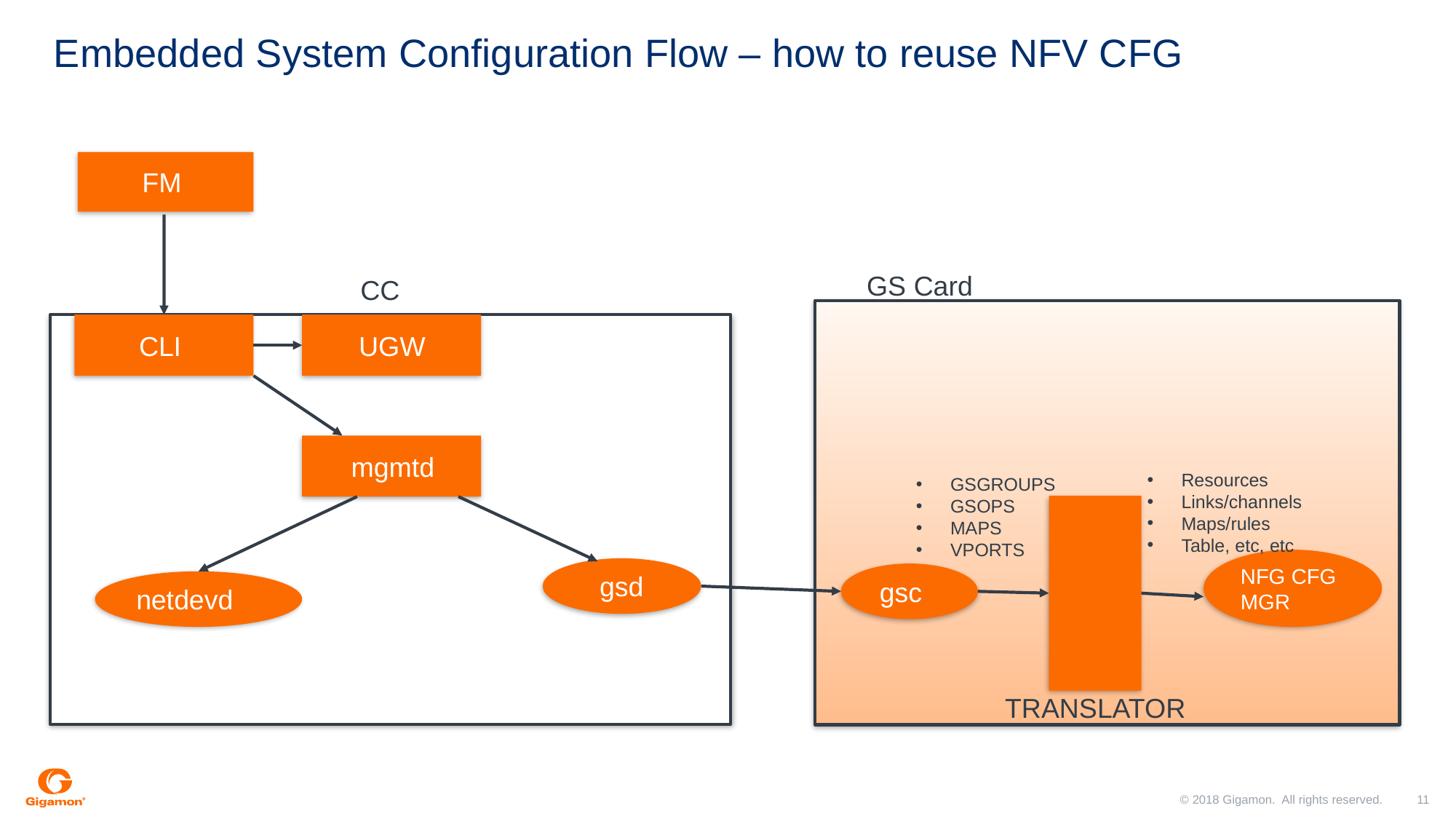

# Embedded System Configuration Flow – how to reuse NFV CFG
       FM
GS Card
CC

       CLI
      UGW
     mgmtd
   gsd
netdevd
Resources
Links/channels
Maps/rules
Table, etc, etc
GSGROUPS
GSOPS
MAPS
VPORTS

NFG CFG MGR
 gsc
TRANSLATOR